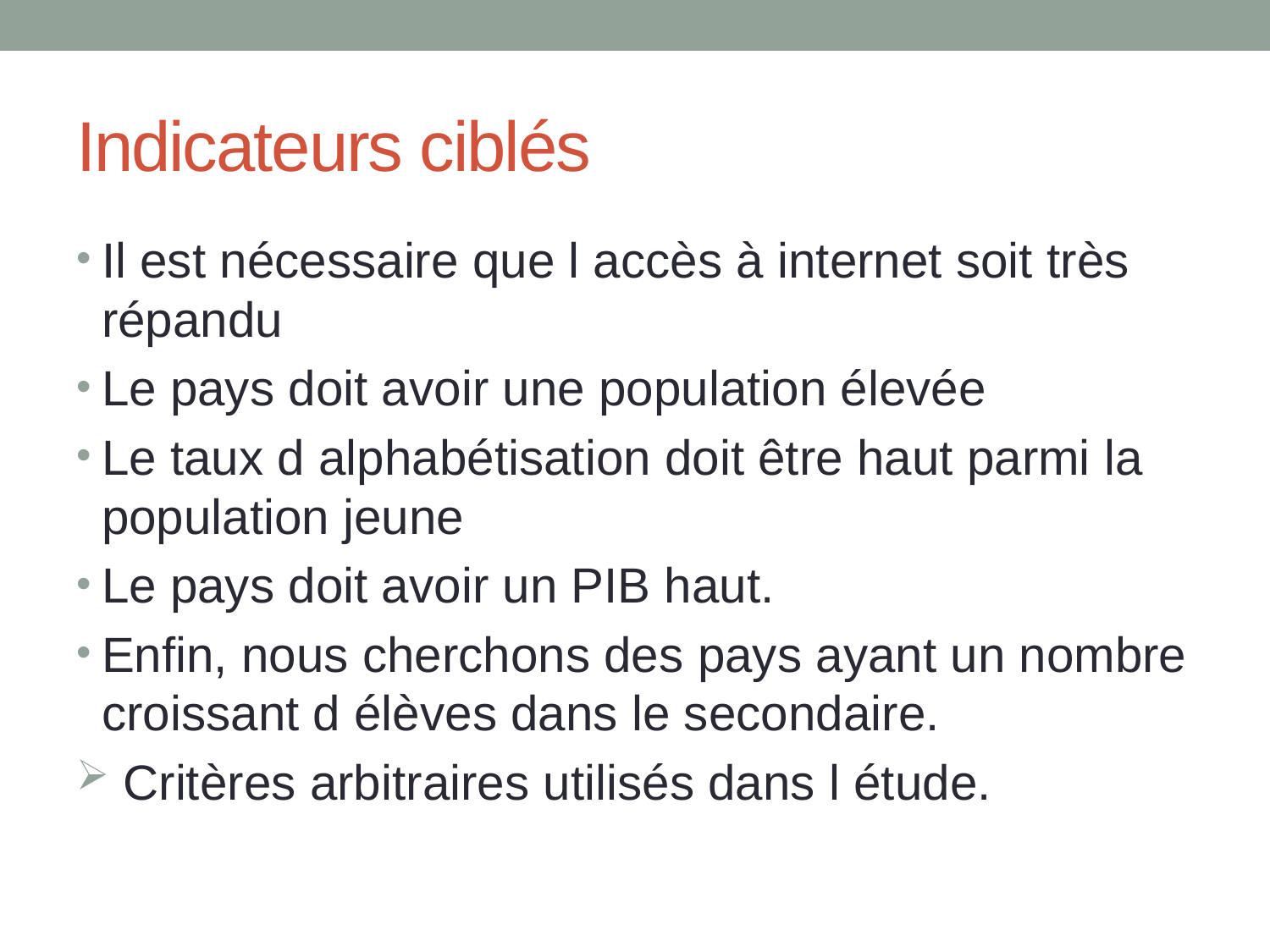

# Indicateurs ciblés
Il est nécessaire que l accès à internet soit très répandu
Le pays doit avoir une population élevée
Le taux d alphabétisation doit être haut parmi la population jeune
Le pays doit avoir un PIB haut.
Enfin, nous cherchons des pays ayant un nombre croissant d élèves dans le secondaire.
 Critères arbitraires utilisés dans l étude.